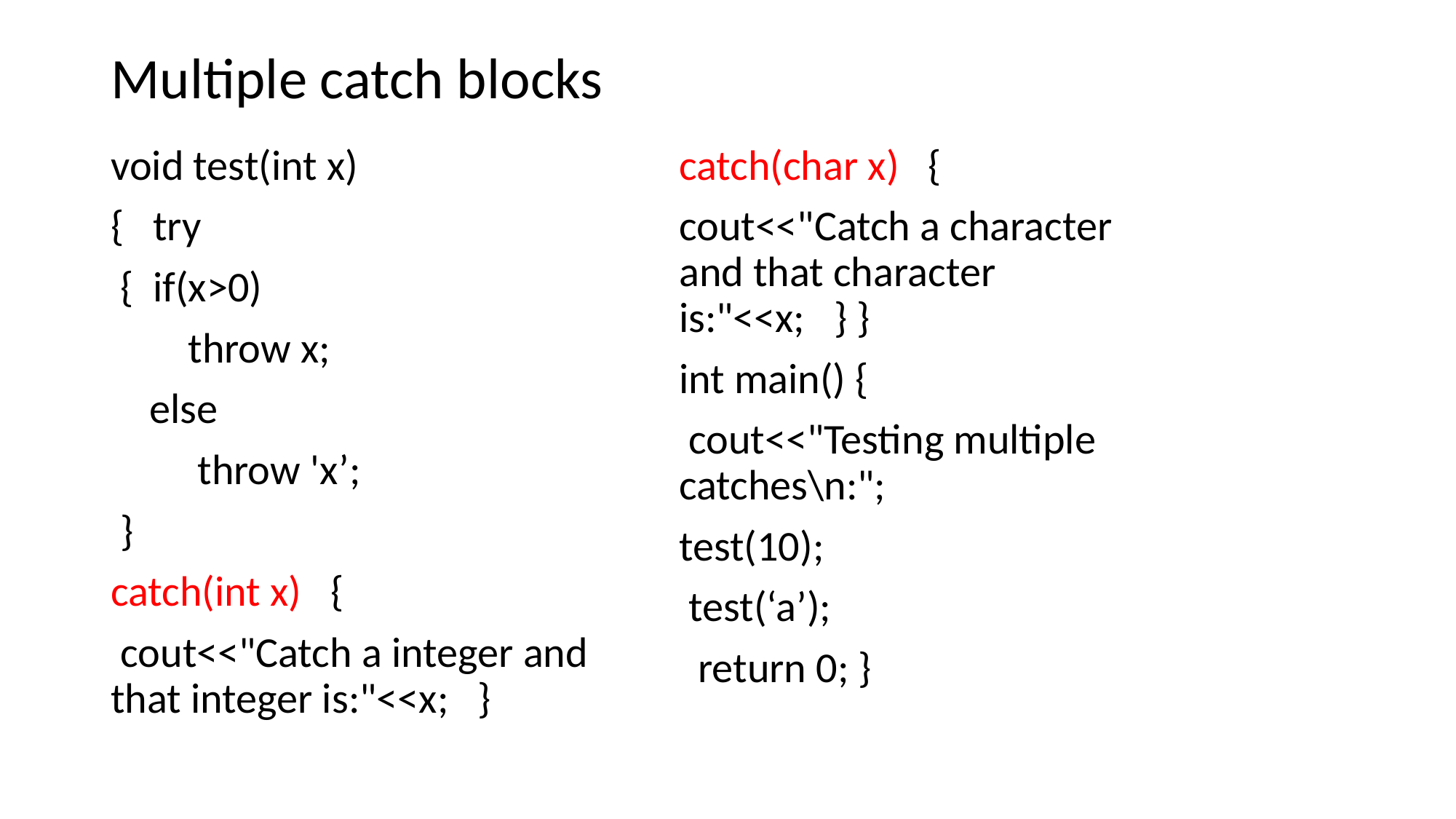

# Multiple catch blocks
void test(int x)
{   try
 {  if(x>0)
        throw x;
    else
         throw 'x’;
 }
catch(int x)   {
 cout<<"Catch a integer and that integer is:"<<x;   }
catch(char x)   {
cout<<"Catch a character and that character is:"<<x;   } }
int main() {
 cout<<"Testing multiple catches\n:";
test(10);
 test(‘a’);
  return 0; }